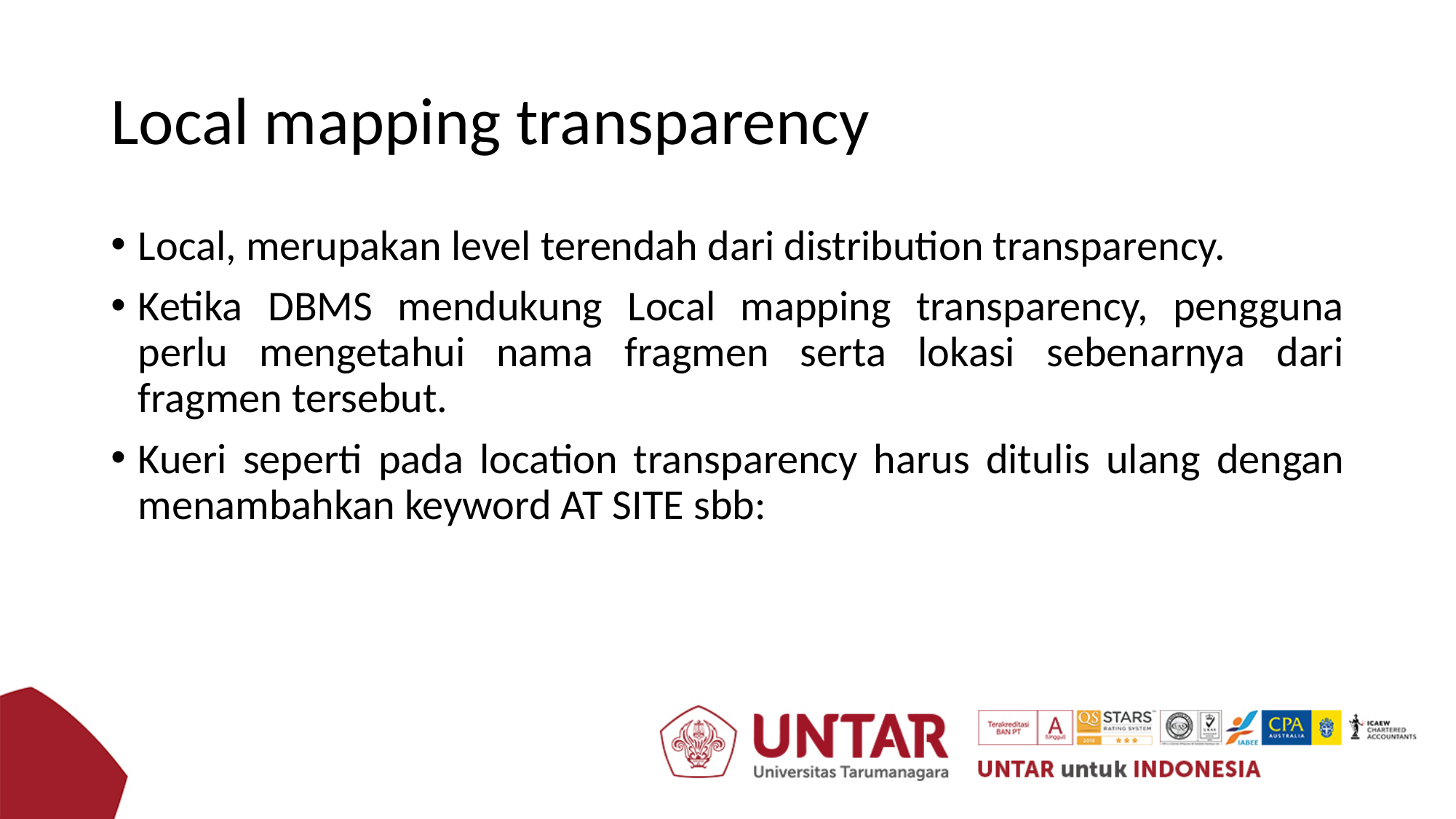

# Local mapping transparency
Local, merupakan level terendah dari distribution transparency.
Ketika DBMS mendukung Local mapping transparency, pengguna perlu mengetahui nama fragmen serta lokasi sebenarnya dari fragmen tersebut.
Kueri seperti pada location transparency harus ditulis ulang dengan menambahkan keyword AT SITE sbb: